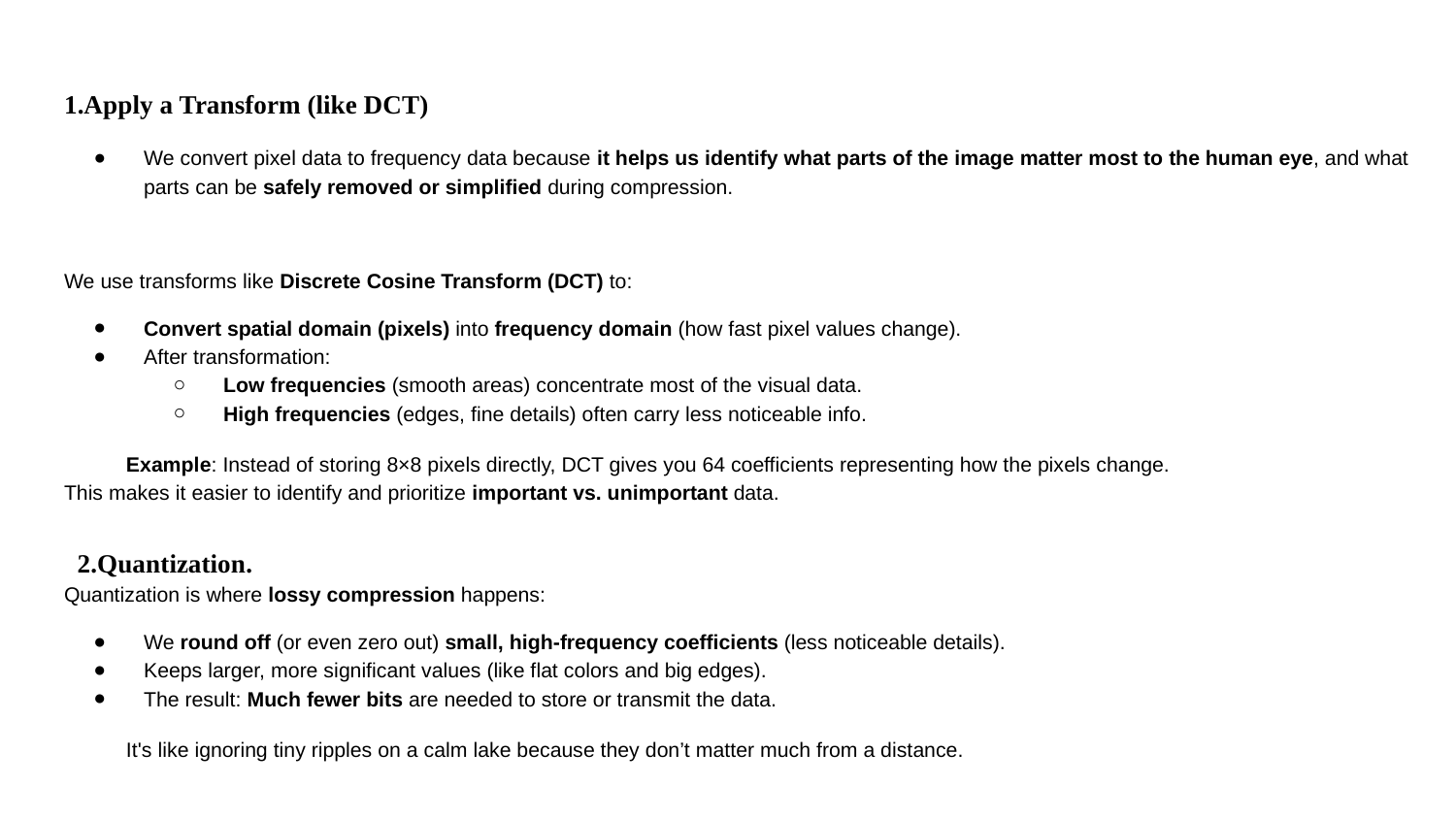

1.Apply a Transform (like DCT)
We convert pixel data to frequency data because it helps us identify what parts of the image matter most to the human eye, and what parts can be safely removed or simplified during compression.

We use transforms like Discrete Cosine Transform (DCT) to:
Convert spatial domain (pixels) into frequency domain (how fast pixel values change).
After transformation:
Low frequencies (smooth areas) concentrate most of the visual data.
High frequencies (edges, fine details) often carry less noticeable info.
Example: Instead of storing 8×8 pixels directly, DCT gives you 64 coefficients representing how the pixels change.
This makes it easier to identify and prioritize important vs. unimportant data.

  2.Quantization.
Quantization is where lossy compression happens:
We round off (or even zero out) small, high-frequency coefficients (less noticeable details).
Keeps larger, more significant values (like flat colors and big edges).
The result: Much fewer bits are needed to store or transmit the data.
It's like ignoring tiny ripples on a calm lake because they don’t matter much from a distance.